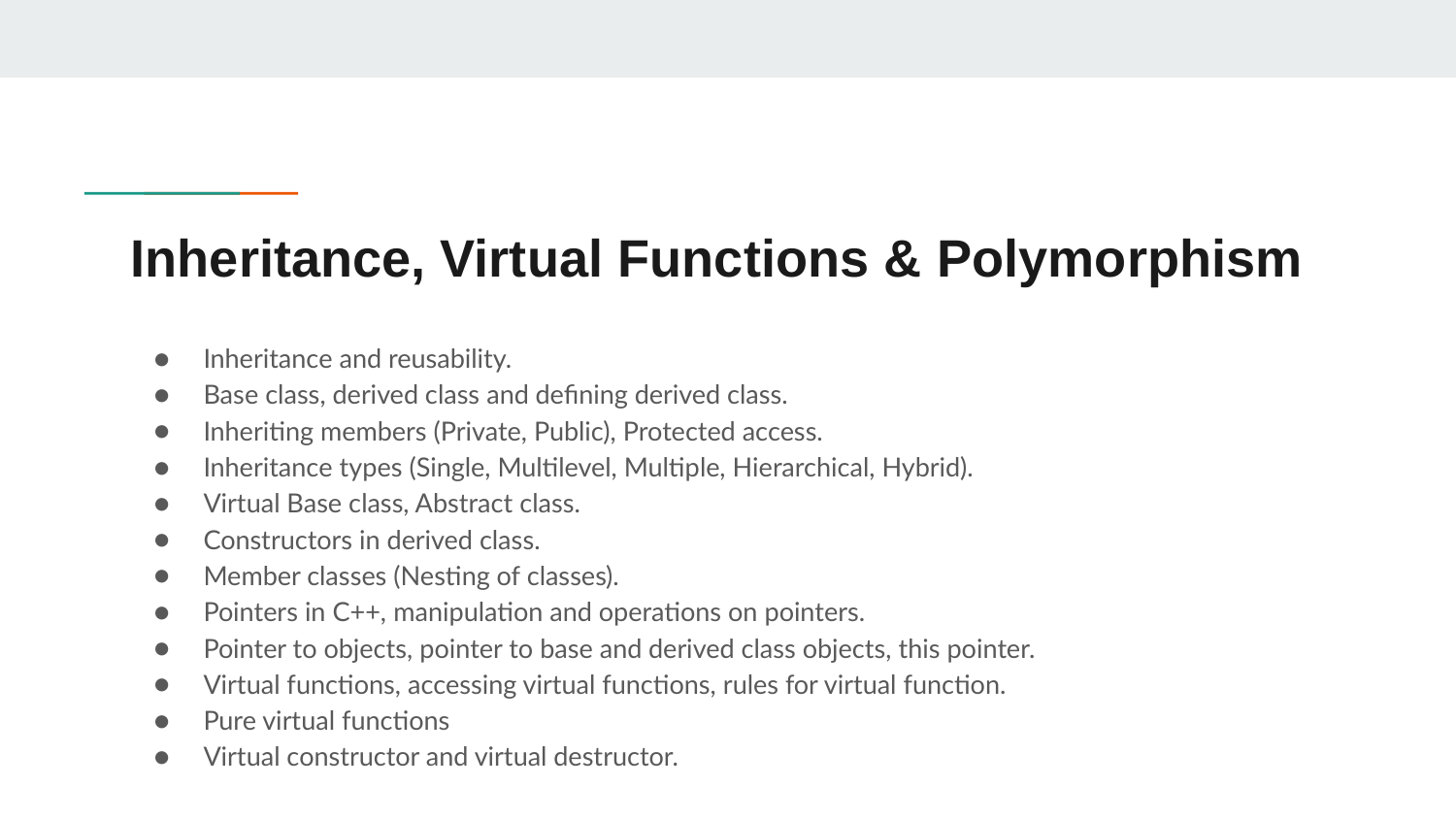

# Inheritance, Virtual Functions & Polymorphism
Inheritance and reusability.
Base class, derived class and defining derived class.
Inheriting members (Private, Public), Protected access.
Inheritance types (Single, Multilevel, Multiple, Hierarchical, Hybrid).
Virtual Base class, Abstract class.
Constructors in derived class.
Member classes (Nesting of classes).
Pointers in C++, manipulation and operations on pointers.
Pointer to objects, pointer to base and derived class objects, this pointer.
Virtual functions, accessing virtual functions, rules for virtual function.
Pure virtual functions
Virtual constructor and virtual destructor.